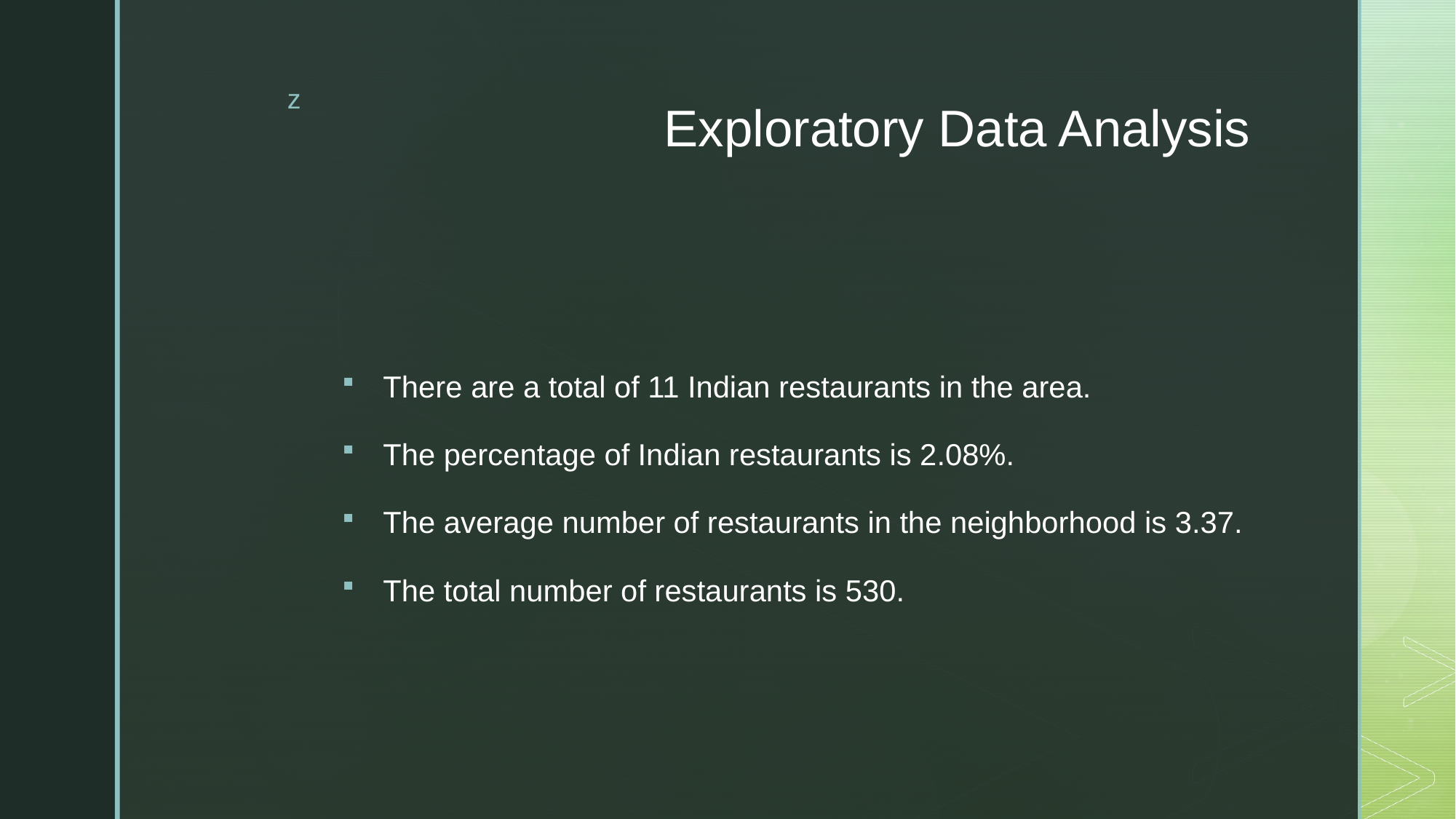

# Exploratory Data Analysis
There are a total of 11 Indian restaurants in the area.
The percentage of Indian restaurants is 2.08%.
The average number of restaurants in the neighborhood is 3.37.
The total number of restaurants is 530.